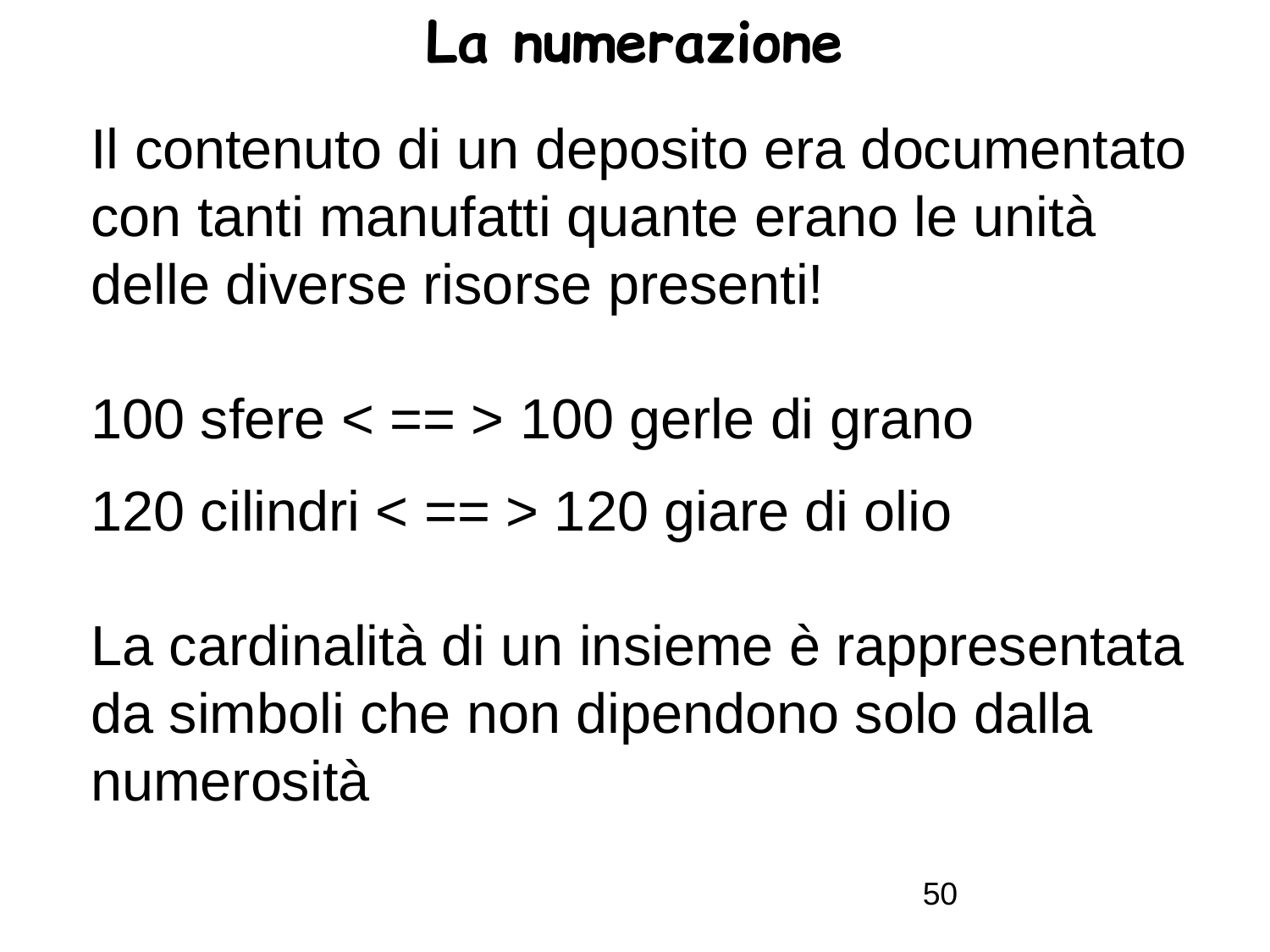

# La numerazione
Il contenuto di un deposito era documentato con tanti manufatti quante erano le unità delle diverse risorse presenti!

100 sfere < == > 100 gerle di grano
120 cilindri < == > 120 giare di olio

La cardinalità di un insieme è rappresentata da simboli che non dipendono solo dalla numerosità

50